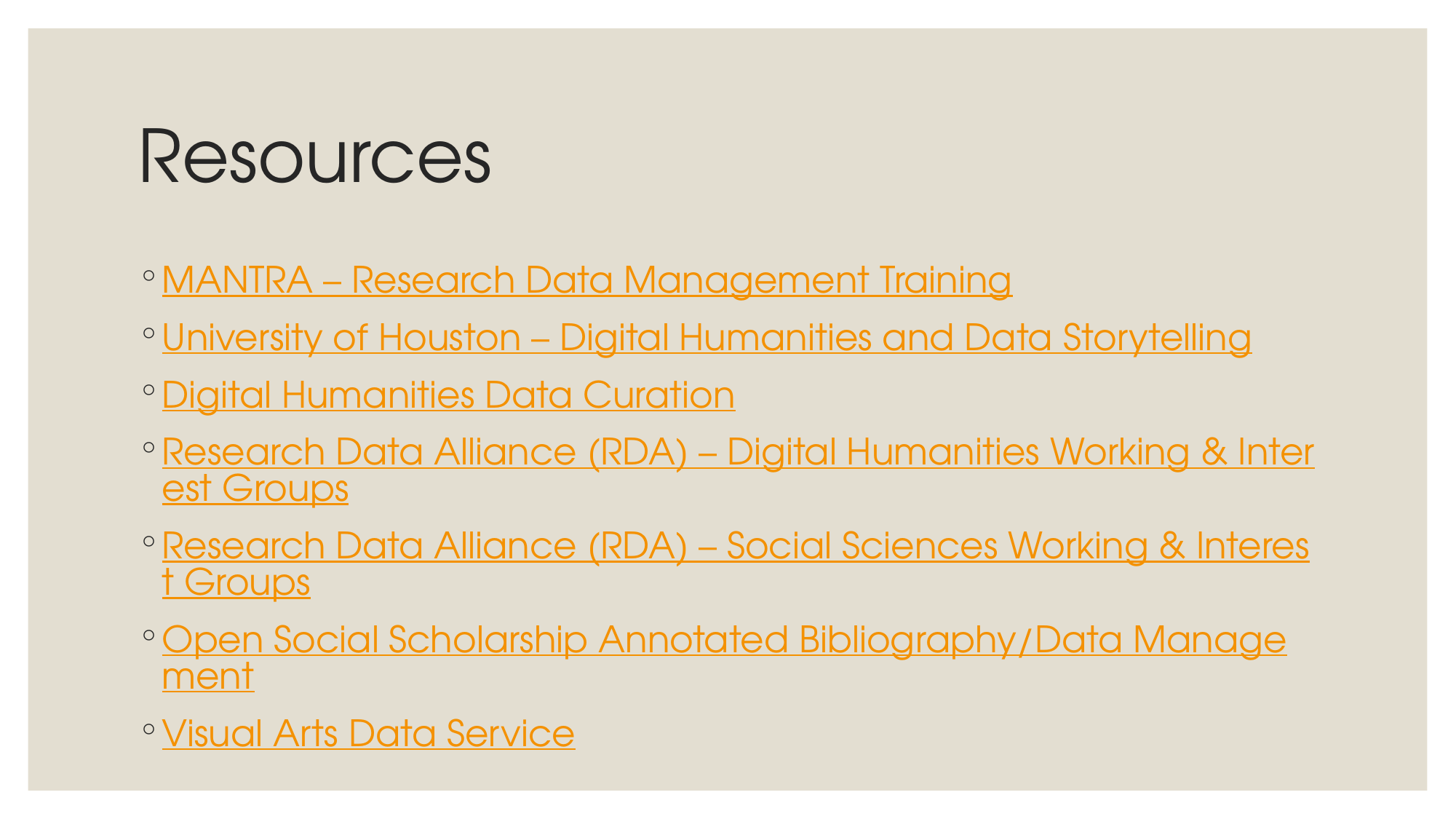

# Resources
MANTRA – Research Data Management Training
University of Houston – Digital Humanities and Data Storytelling
Digital Humanities Data Curation
Research Data Alliance (RDA) – Digital Humanities Working & Interest Groups
Research Data Alliance (RDA) – Social Sciences Working & Interest Groups
Open Social Scholarship Annotated Bibliography/Data Management
Visual Arts Data Service